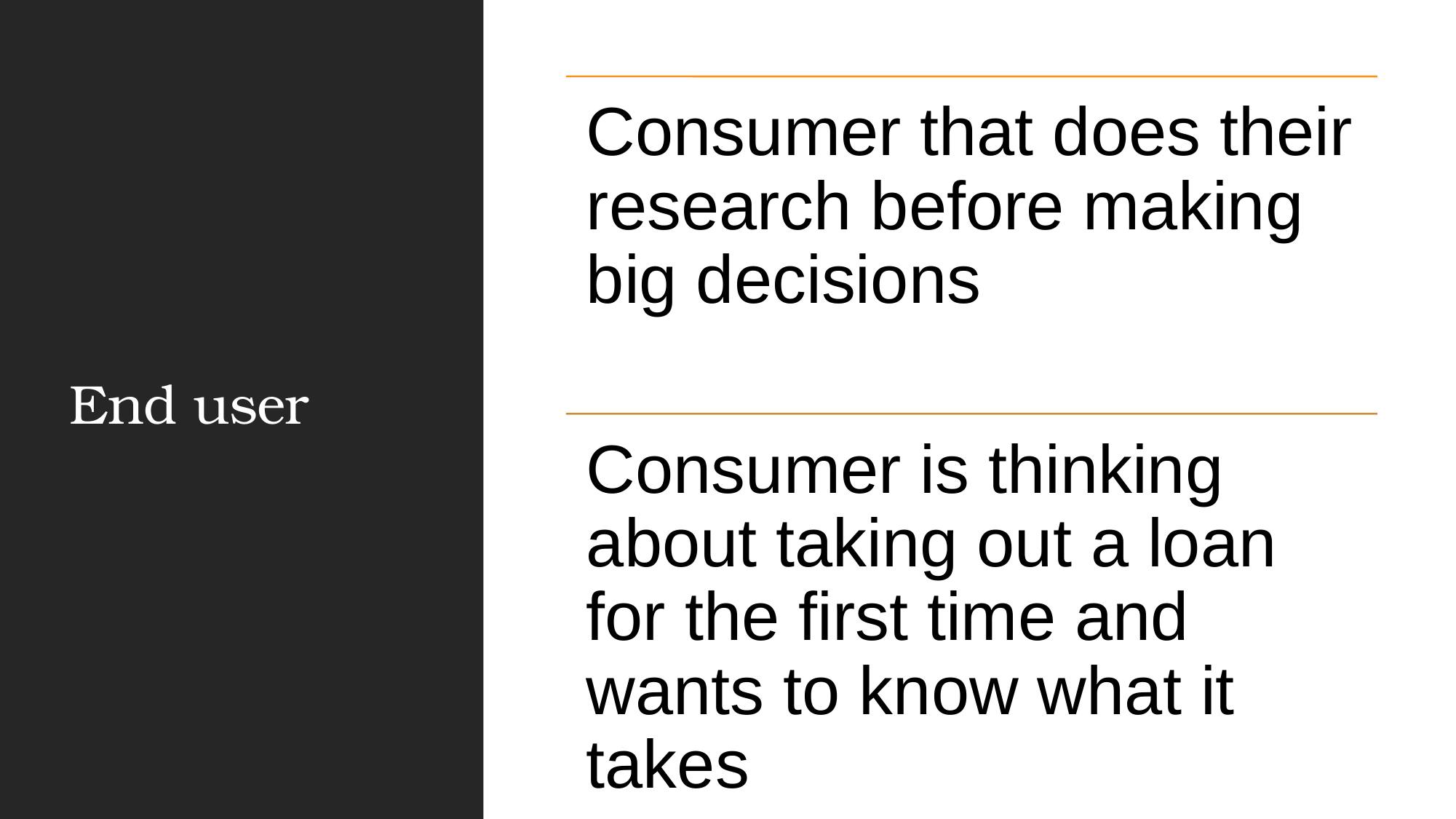

# End user
Consumer that does their research before making big decisions
Consumer is thinking about taking out a loan for the first time and wants to know what it takes